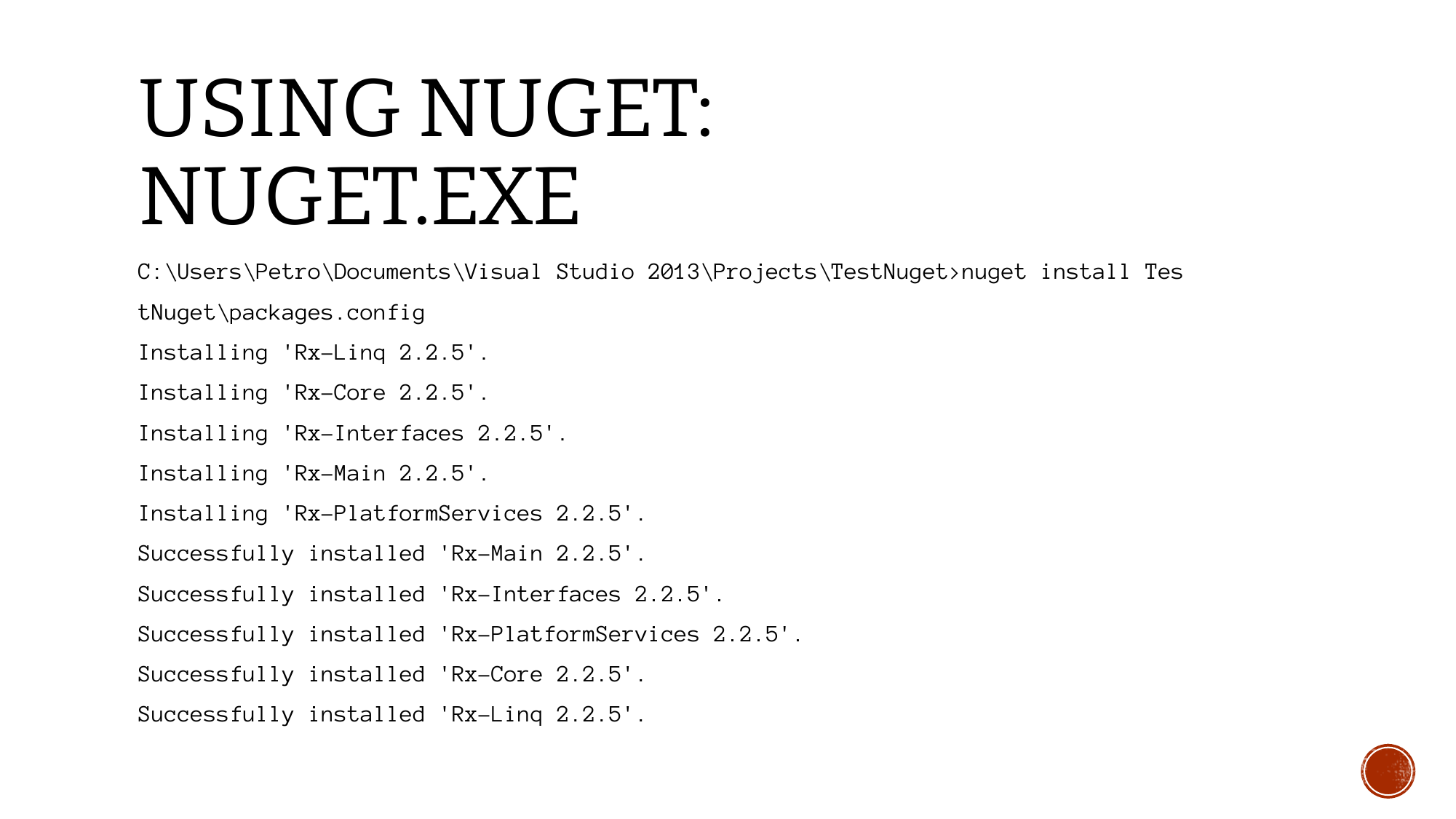

# Using nuget: NuGet.exe
C:\Users\Petro\Documents\Visual Studio 2013\Projects\TestNuget>nuget install Tes
tNuget\packages.config
Installing 'Rx-Linq 2.2.5'.
Installing 'Rx-Core 2.2.5'.
Installing 'Rx-Interfaces 2.2.5'.
Installing 'Rx-Main 2.2.5'.
Installing 'Rx-PlatformServices 2.2.5'.
Successfully installed 'Rx-Main 2.2.5'.
Successfully installed 'Rx-Interfaces 2.2.5'.
Successfully installed 'Rx-PlatformServices 2.2.5'.
Successfully installed 'Rx-Core 2.2.5'.
Successfully installed 'Rx-Linq 2.2.5'.